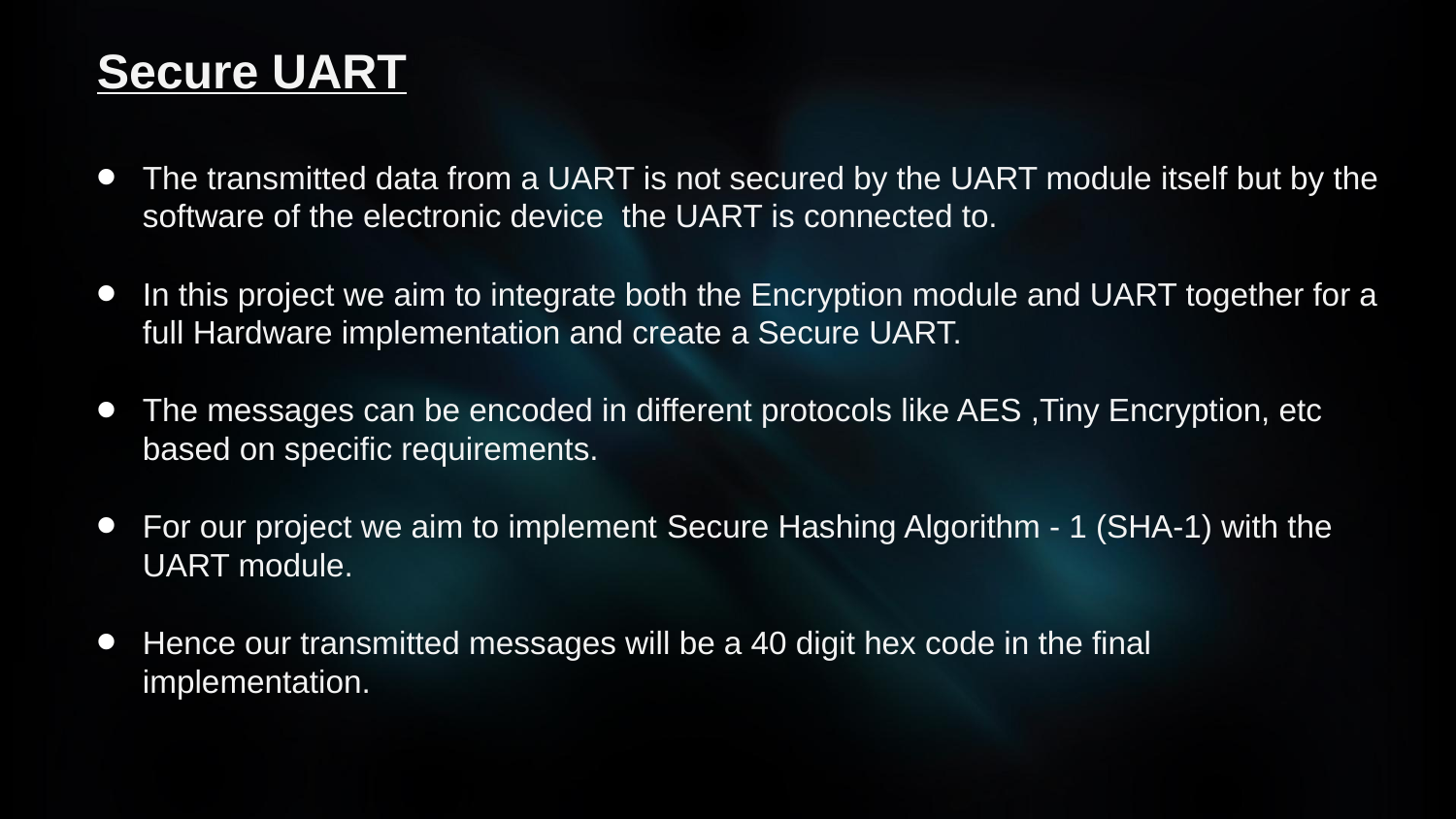

# Secure UART

The transmitted data from a UART is not secured by the UART module itself but by the software of the electronic device  the UART is connected to.

In this project we aim to integrate both the Encryption module and UART together for a full Hardware implementation and create a Secure UART.

The messages can be encoded in different protocols like AES ,Tiny Encryption, etc based on specific requirements.

For our project we aim to implement Secure Hashing Algorithm - 1 (SHA-1) with the UART module.

Hence our transmitted messages will be a 40 digit hex code in the final implementation.